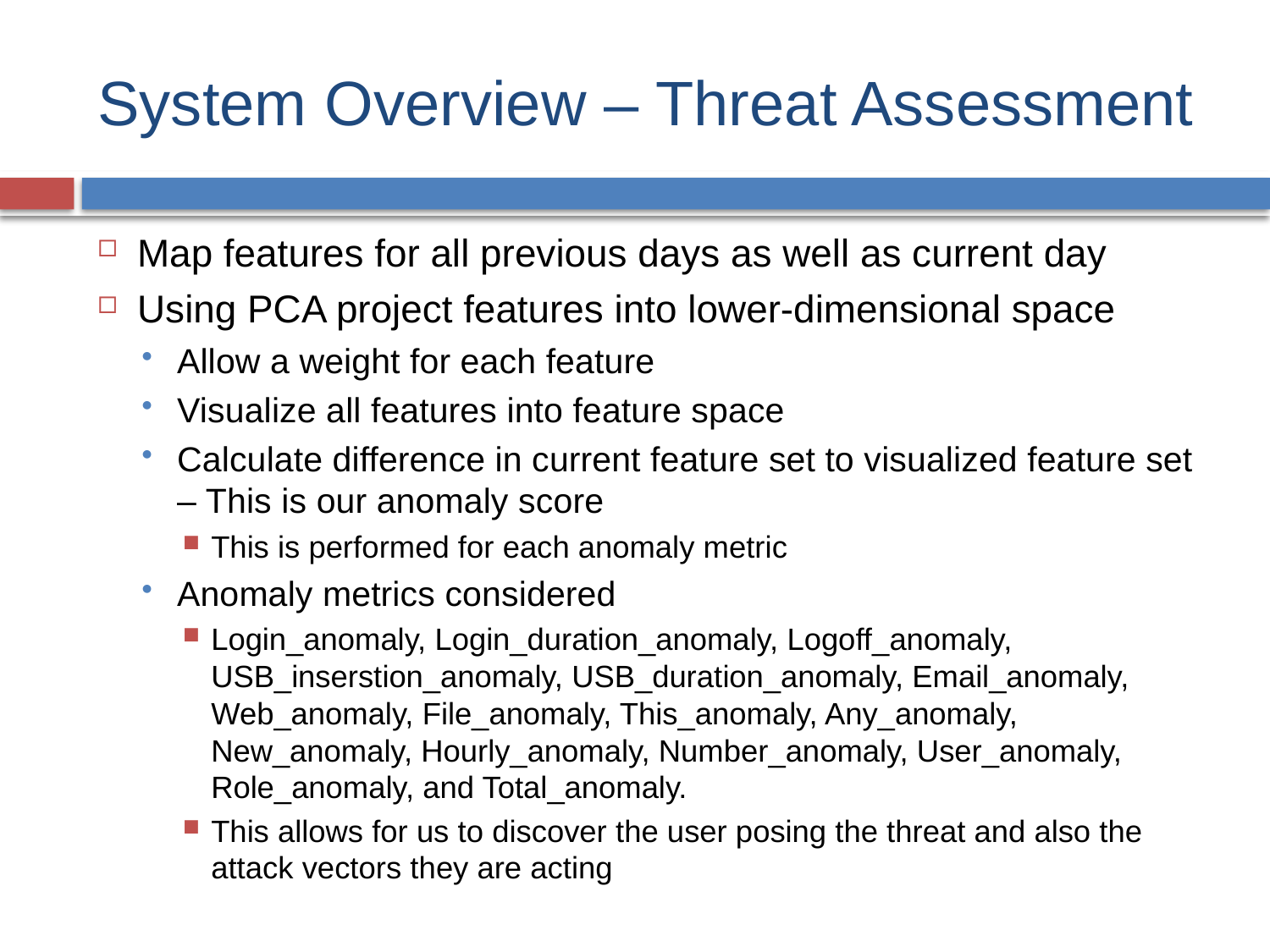

# System Overview – Threat Assessment
Map features for all previous days as well as current day
Using PCA project features into lower-dimensional space
Allow a weight for each feature
Visualize all features into feature space
Calculate difference in current feature set to visualized feature set – This is our anomaly score
This is performed for each anomaly metric
Anomaly metrics considered
Login_anomaly, Login_duration_anomaly, Logoff_anomaly, USB_inserstion_anomaly, USB_duration_anomaly, Email_anomaly, Web_anomaly, File_anomaly, This_anomaly, Any_anomaly, New_anomaly, Hourly_anomaly, Number_anomaly, User_anomaly, Role_anomaly, and Total_anomaly.
This allows for us to discover the user posing the threat and also the attack vectors they are acting